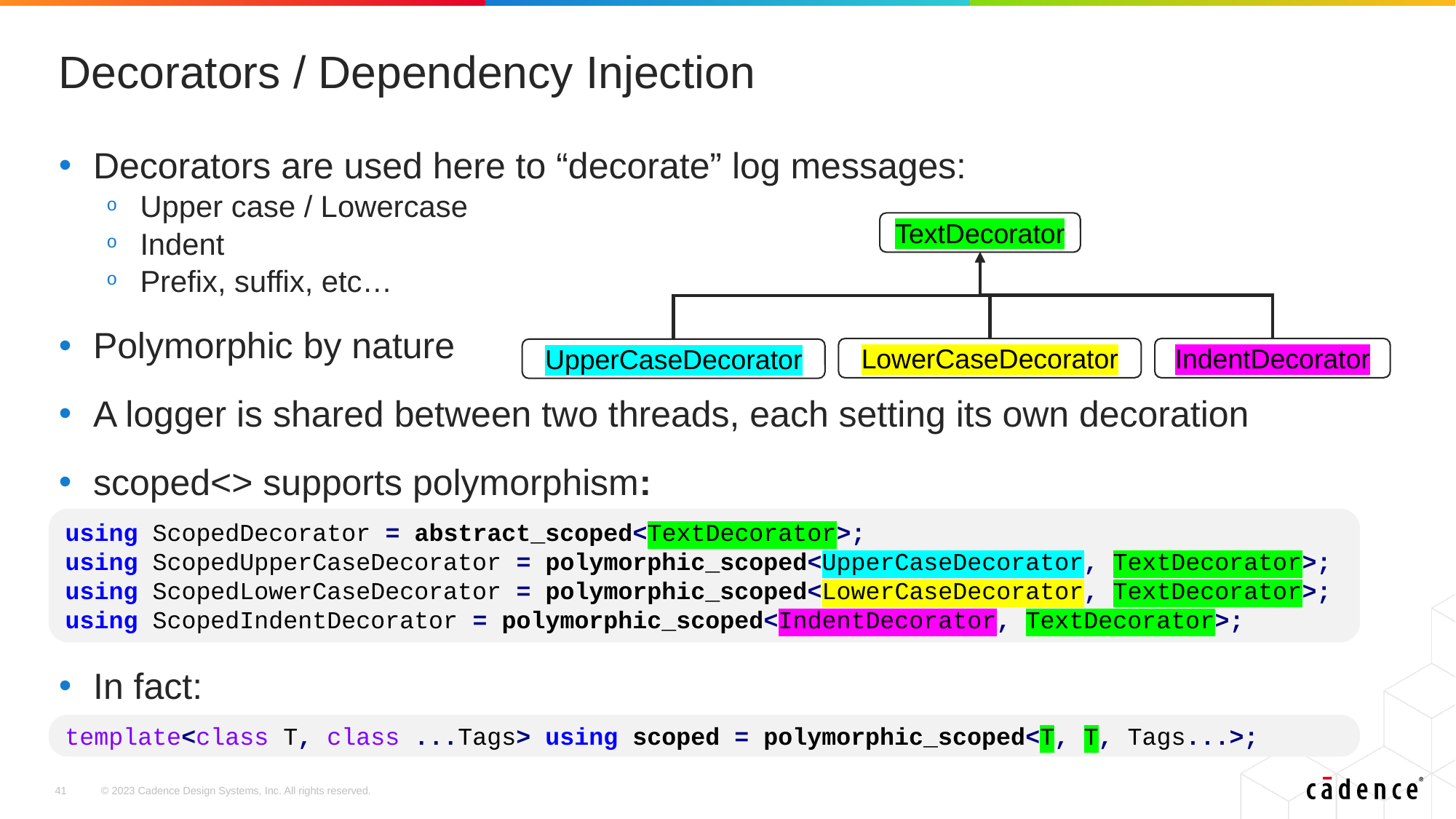

# Decorators / Dependency Injection
Decorators are used here to “decorate” log messages:
Upper case / Lowercase
Indent
Prefix, suffix, etc…
Polymorphic by nature
A logger is shared between two threads, each setting its own decoration
scoped<> supports polymorphism:

In fact:

TextDecorator
LowerCaseDecorator
IndentDecorator
UpperCaseDecorator
using ScopedDecorator = abstract_scoped<TextDecorator>;
using ScopedUpperCaseDecorator = polymorphic_scoped<UpperCaseDecorator, TextDecorator>;
using ScopedLowerCaseDecorator = polymorphic_scoped<LowerCaseDecorator, TextDecorator>;
using ScopedIndentDecorator = polymorphic_scoped<IndentDecorator, TextDecorator>;
template<class T, class ...Tags> using scoped = polymorphic_scoped<T, T, Tags...>;